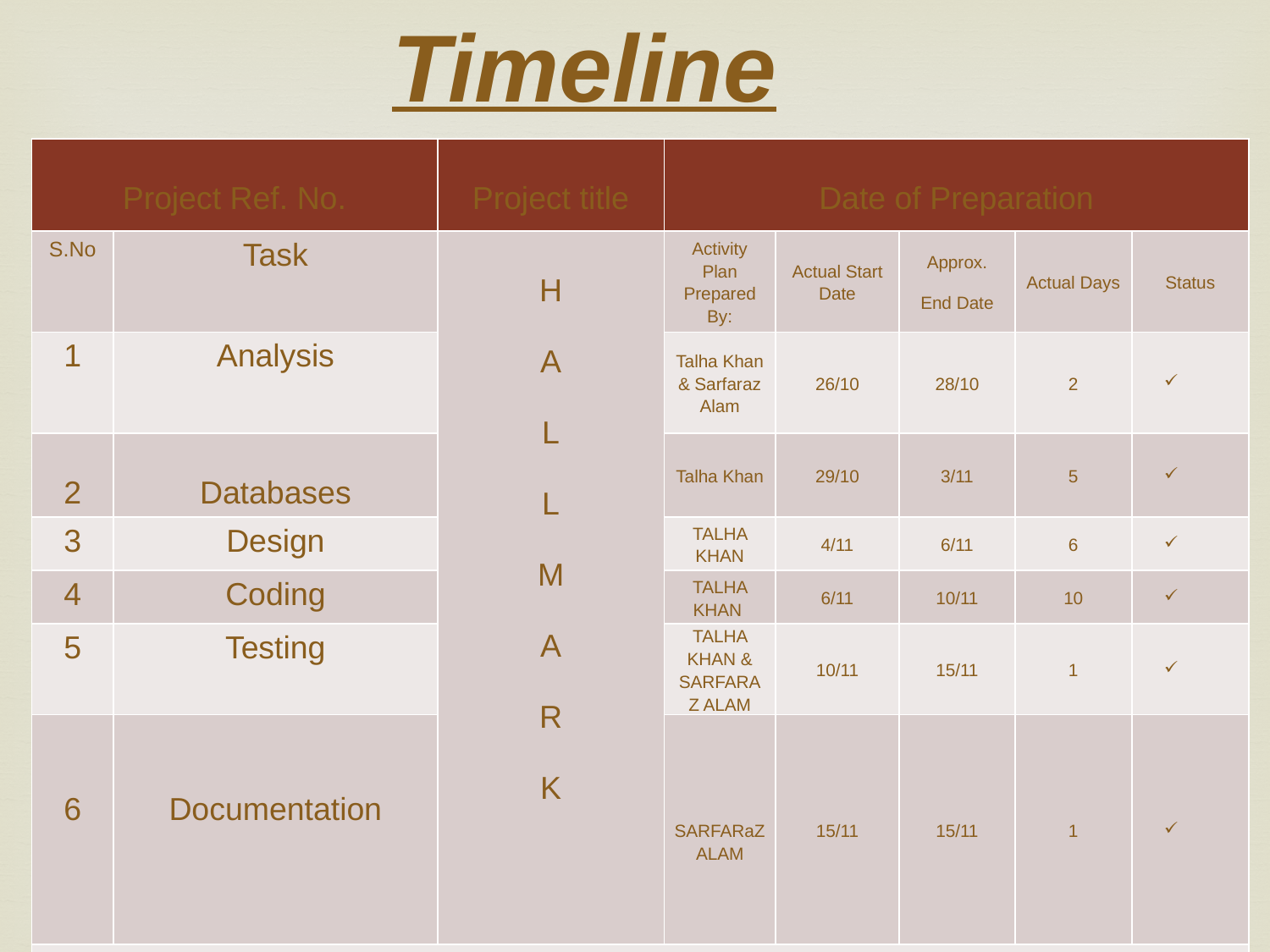

Timeline
| Project Ref. No. |  | Project title | Date of Preparation |  |  |  |  |
| --- | --- | --- | --- | --- | --- | --- | --- |
| S.No | Task | H A L L M A R K | Activity Plan Prepared By: | Actual Start Date | Approx. End Date | Actual Days | Status |
| 1 | Analysis |  | Talha Khan & Sarfaraz Alam | 26/10 | 28/10 | 2 |  |
| 2 | Databases |  | Talha Khan | 29/10 | 3/11 | 5 |  |
| 3 | Design |  | TALHA KHAN | 4/11 | 6/11 | 6 |  |
| 4 | Coding |  | TALHA KHAN | 6/11 | 10/11 | 10 |  |
| 5 | Testing |  | TALHA KHAN & SARFARAZ ALAM | 10/11 | 15/11 | 1 |  |
| 6 | Documentation |  | SARFARaZ ALAM | 15/11 | 15/11 | 1 |  |
|  |  |  |  |  |  |  |  |